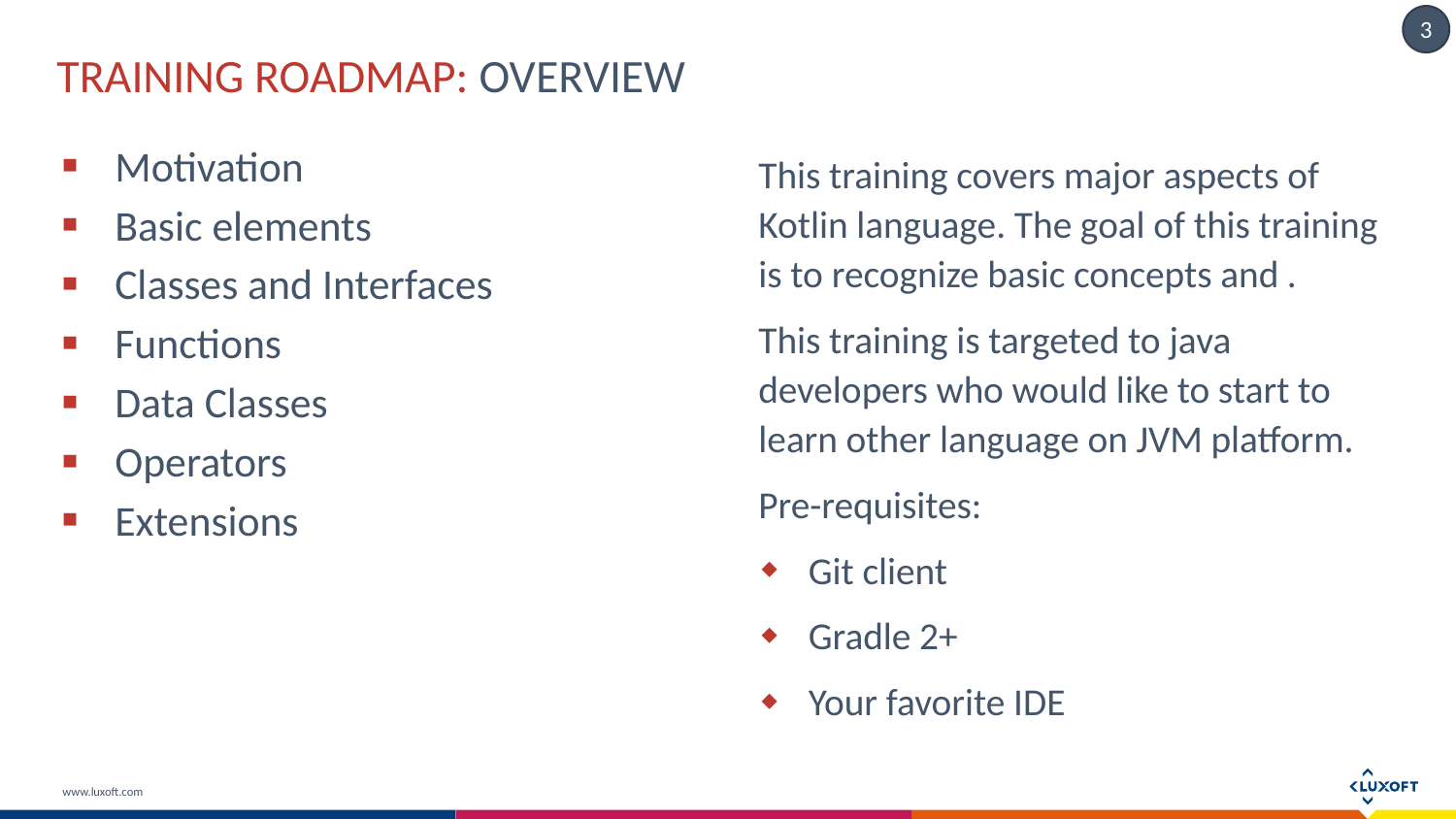

# Training Roadmap: OVERVIEW
| Motivation |  |
| --- | --- |
| Basic elements |  |
| Classes and Interfaces |  |
| Functions |  |
| Data Classes |  |
| Operators |  |
| Extensions |  |
This training covers major aspects of Kotlin language. The goal of this training is to recognize basic concepts and .
This training is targeted to java developers who would like to start to learn other language on JVM platform.
Pre-requisites:
Git client
Gradle 2+
Your favorite IDE